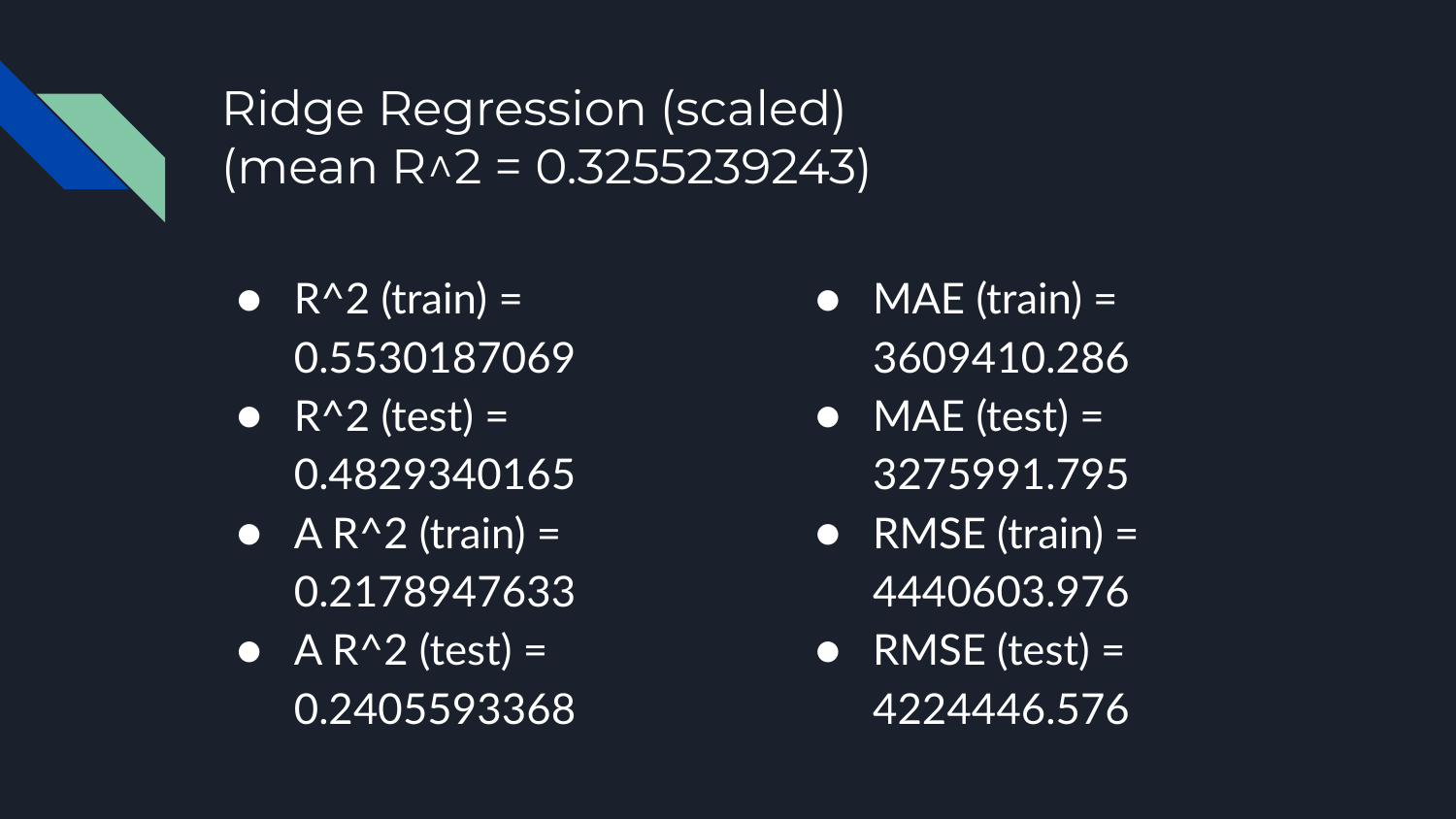

# Ridge Regression (scaled)
(mean R^2 = 0.3255239243)
R^2 (train) = 0.5530187069
R^2 (test) = 0.4829340165
A R^2 (train) = 0.2178947633
A R^2 (test) = 0.2405593368
MAE (train) = 3609410.286
MAE (test) = 3275991.795
RMSE (train) = 4440603.976
RMSE (test) = 4224446.576